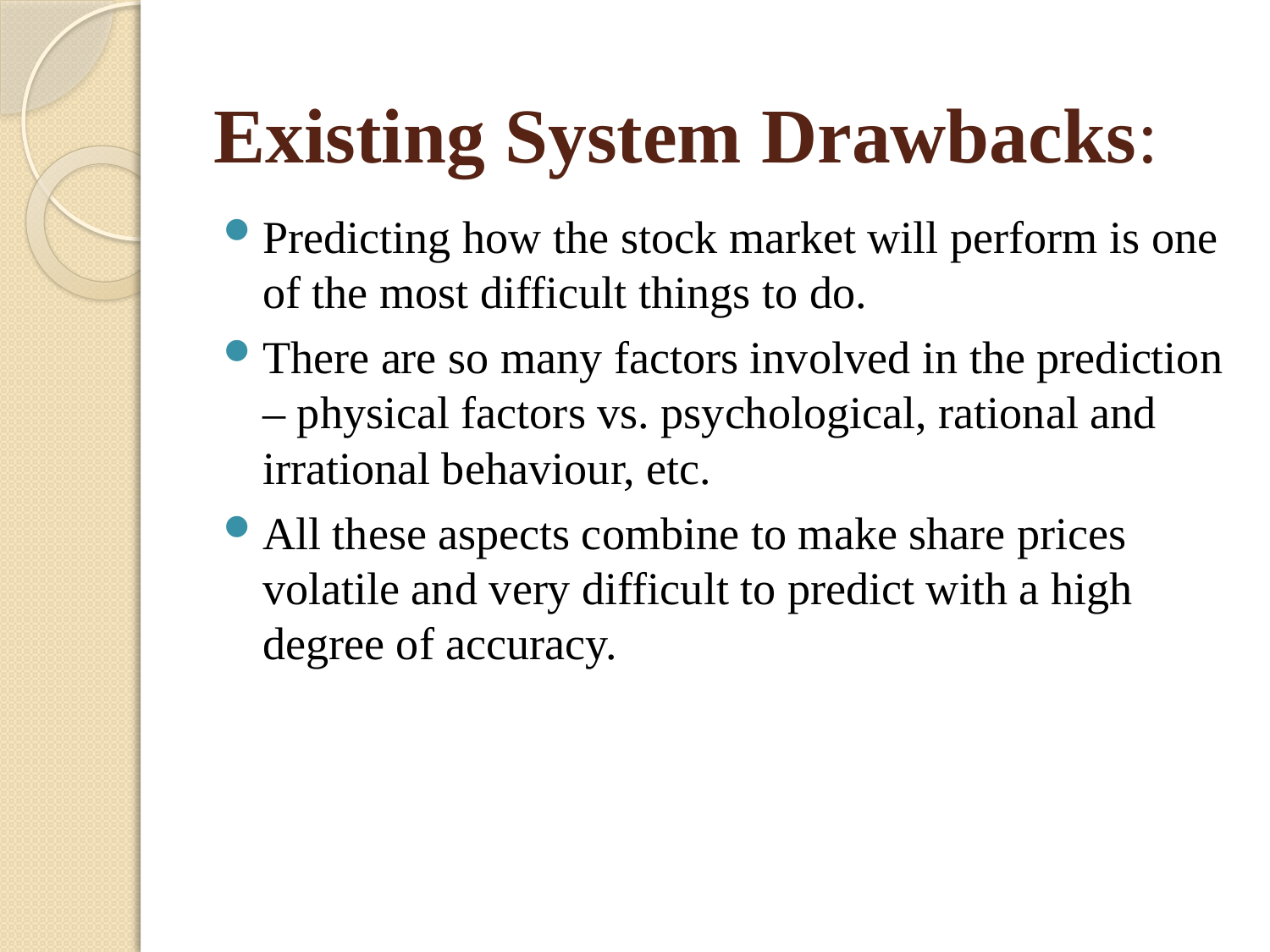

# Existing System Drawbacks:
Predicting how the stock market will perform is one of the most difficult things to do.
There are so many factors involved in the prediction – physical factors vs. psychological, rational and irrational behaviour, etc.
All these aspects combine to make share prices volatile and very difficult to predict with a high degree of accuracy.